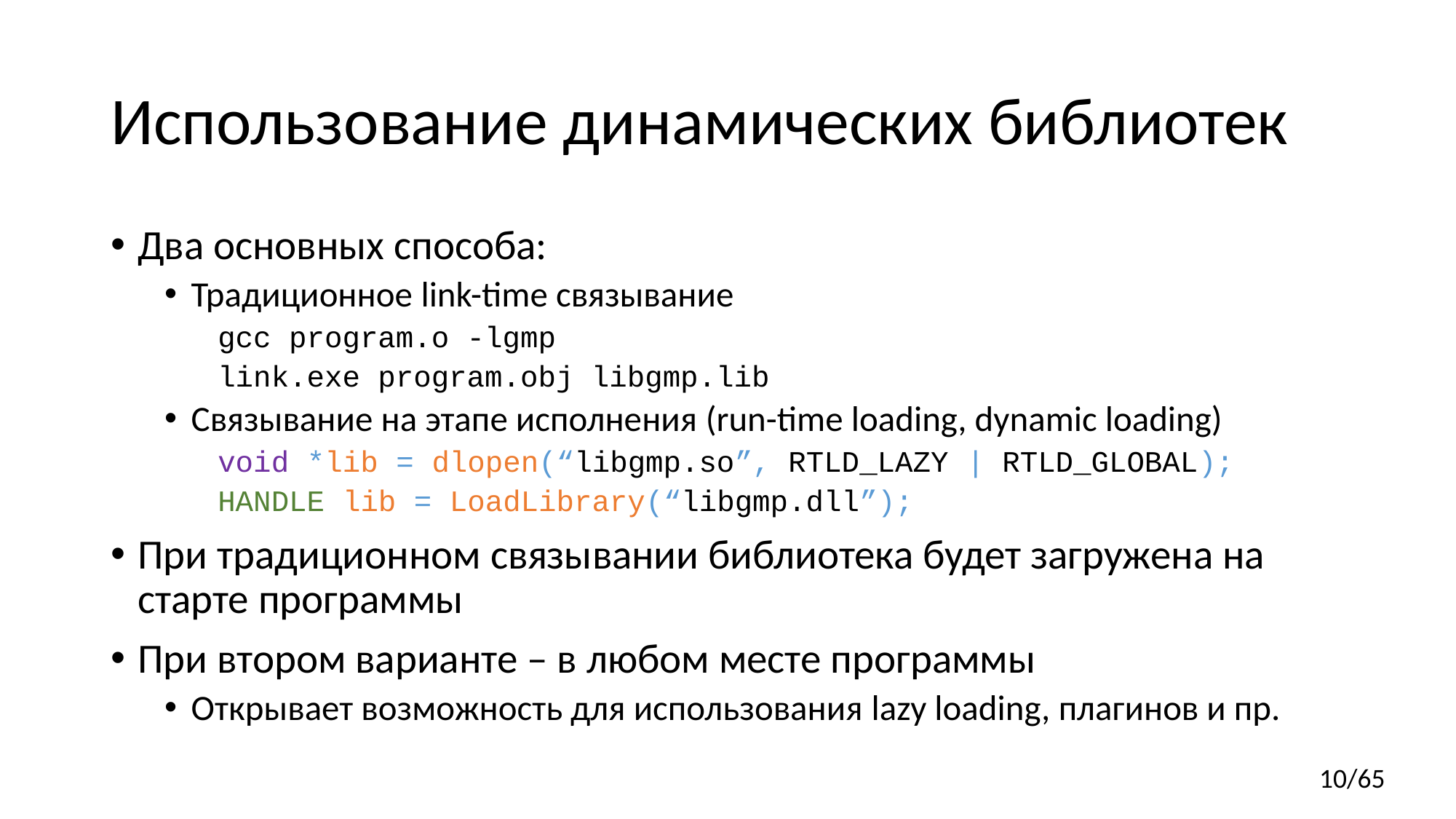

# Использование динамических библиотек
Два основных способа:
Традиционное link-time связывание
gcc program.o -lgmp
link.exe program.obj libgmp.lib
Связывание на этапе исполнения (run-time loading, dynamic loading)
void *lib = dlopen(“libgmp.so”, RTLD_LAZY | RTLD_GLOBAL);
HANDLE lib = LoadLibrary(“libgmp.dll”);
При традиционном связывании библиотека будет загружена на старте программы
При втором варианте – в любом месте программы
Открывает возможность для использования lazy loading, плагинов и пр.